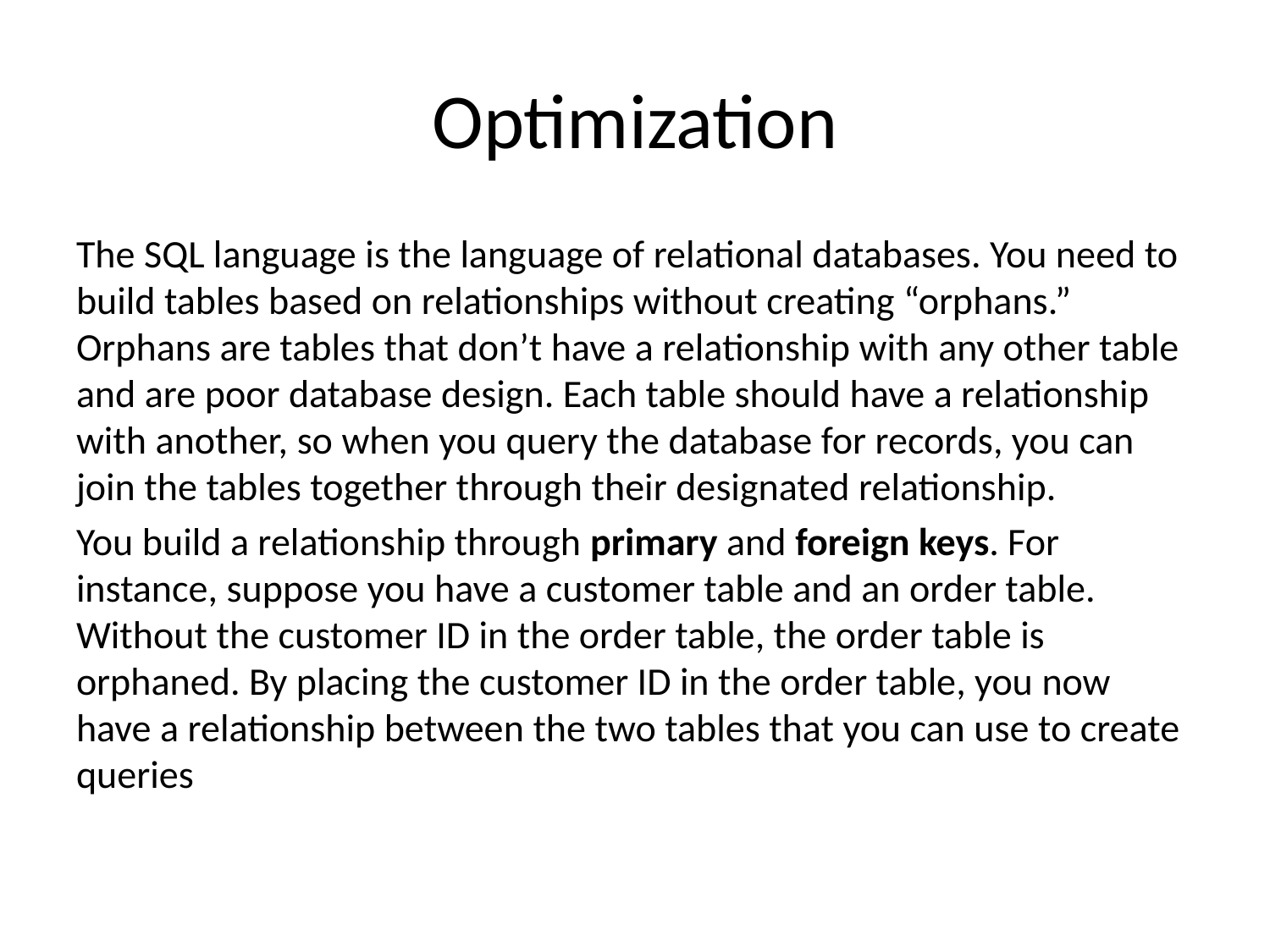

# Optimization
The SQL language is the language of relational databases. You need to build tables based on relationships without creating “orphans.” Orphans are tables that don’t have a relationship with any other table and are poor database design. Each table should have a relationship with another, so when you query the database for records, you can join the tables together through their designated relationship.
You build a relationship through primary and foreign keys. For instance, suppose you have a customer table and an order table. Without the customer ID in the order table, the order table is orphaned. By placing the customer ID in the order table, you now have a relationship between the two tables that you can use to create queries